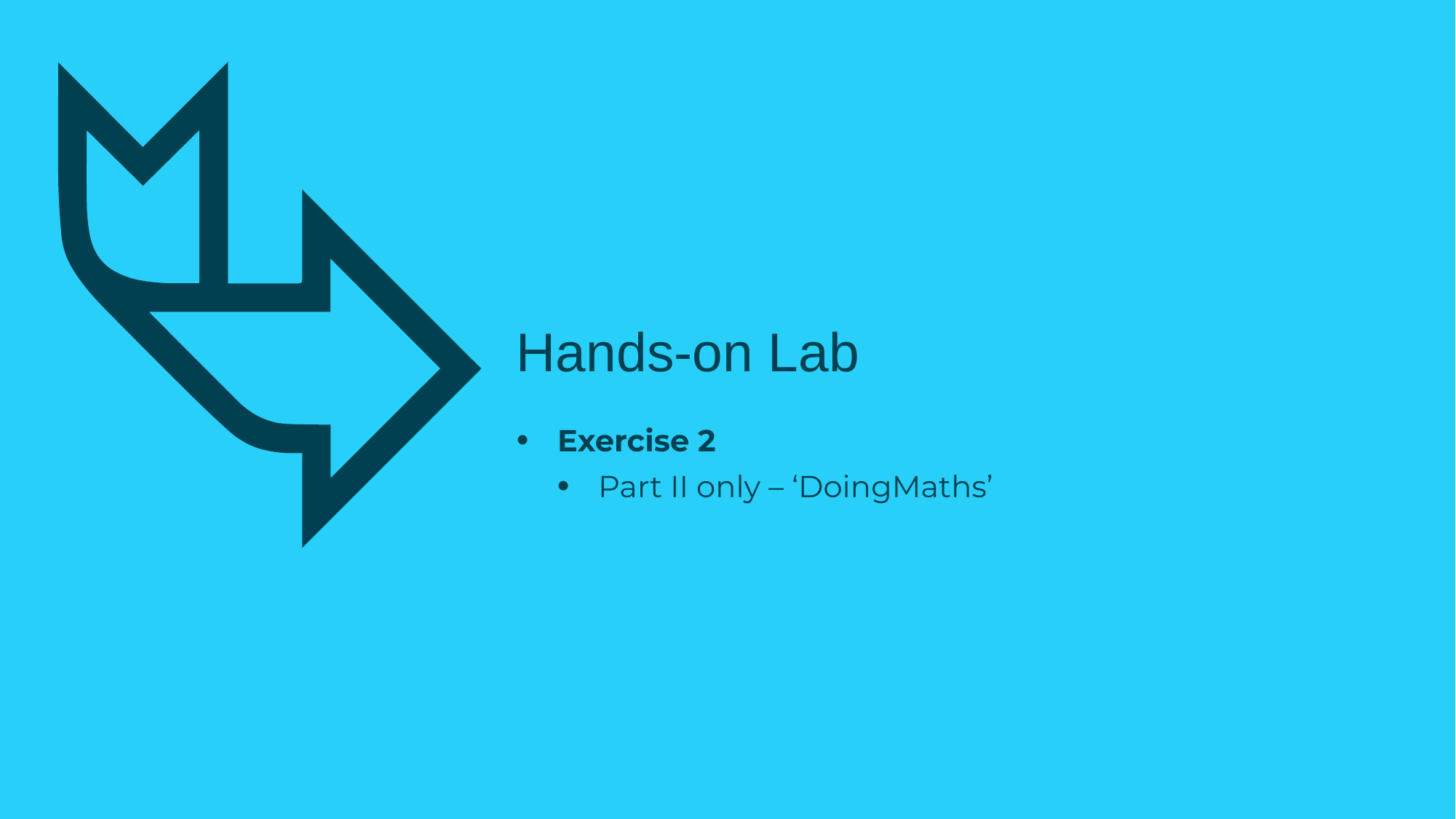

# Hands-on Lab
Exercise 2
Part II only – ‘DoingMaths’